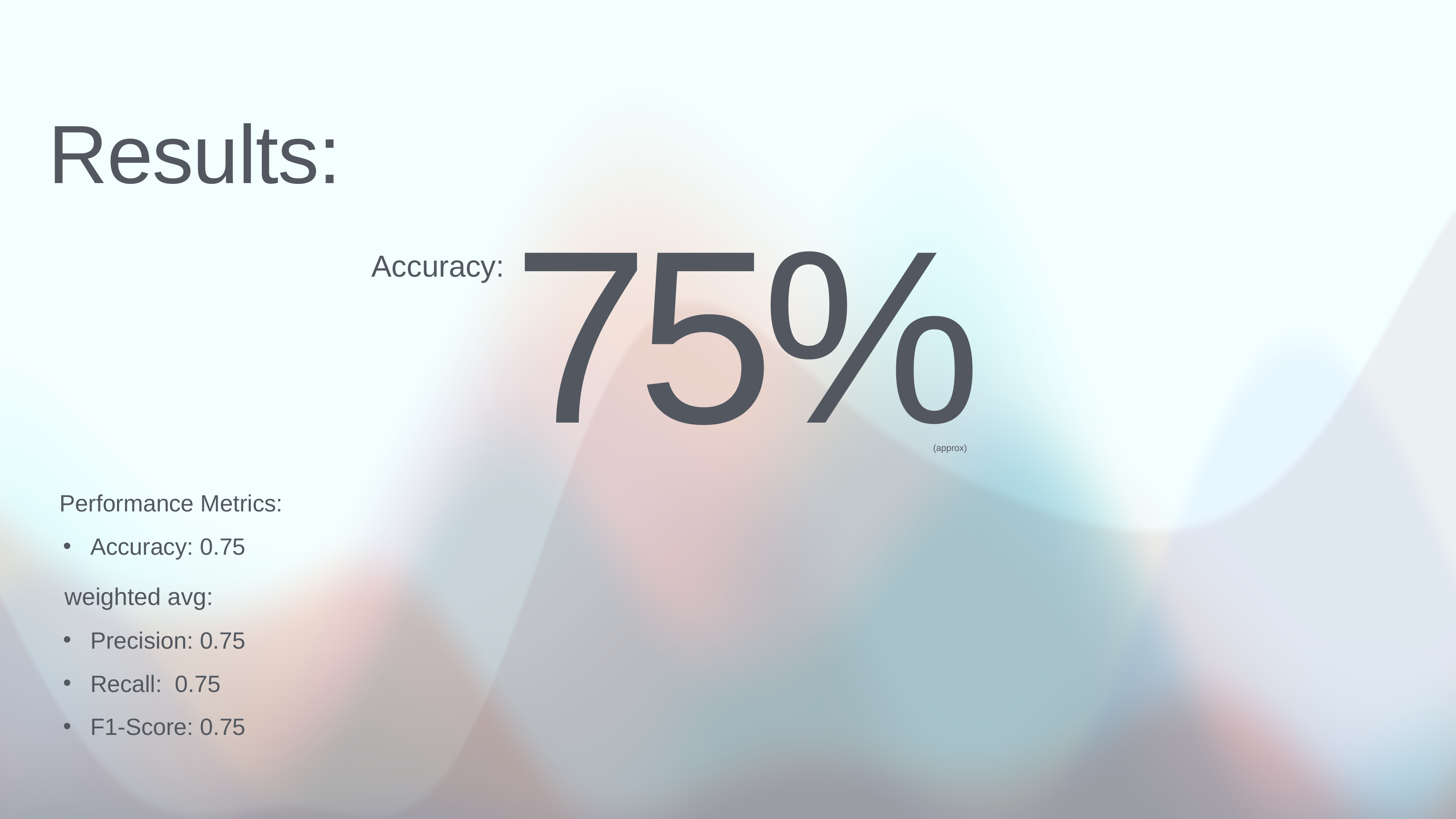

Results:
75%
Accuracy:
(approx)
Performance Metrics:
Accuracy: 0.75

 weighted avg:
Precision: 0.75
Recall:  0.75
F1-Score: 0.75
7